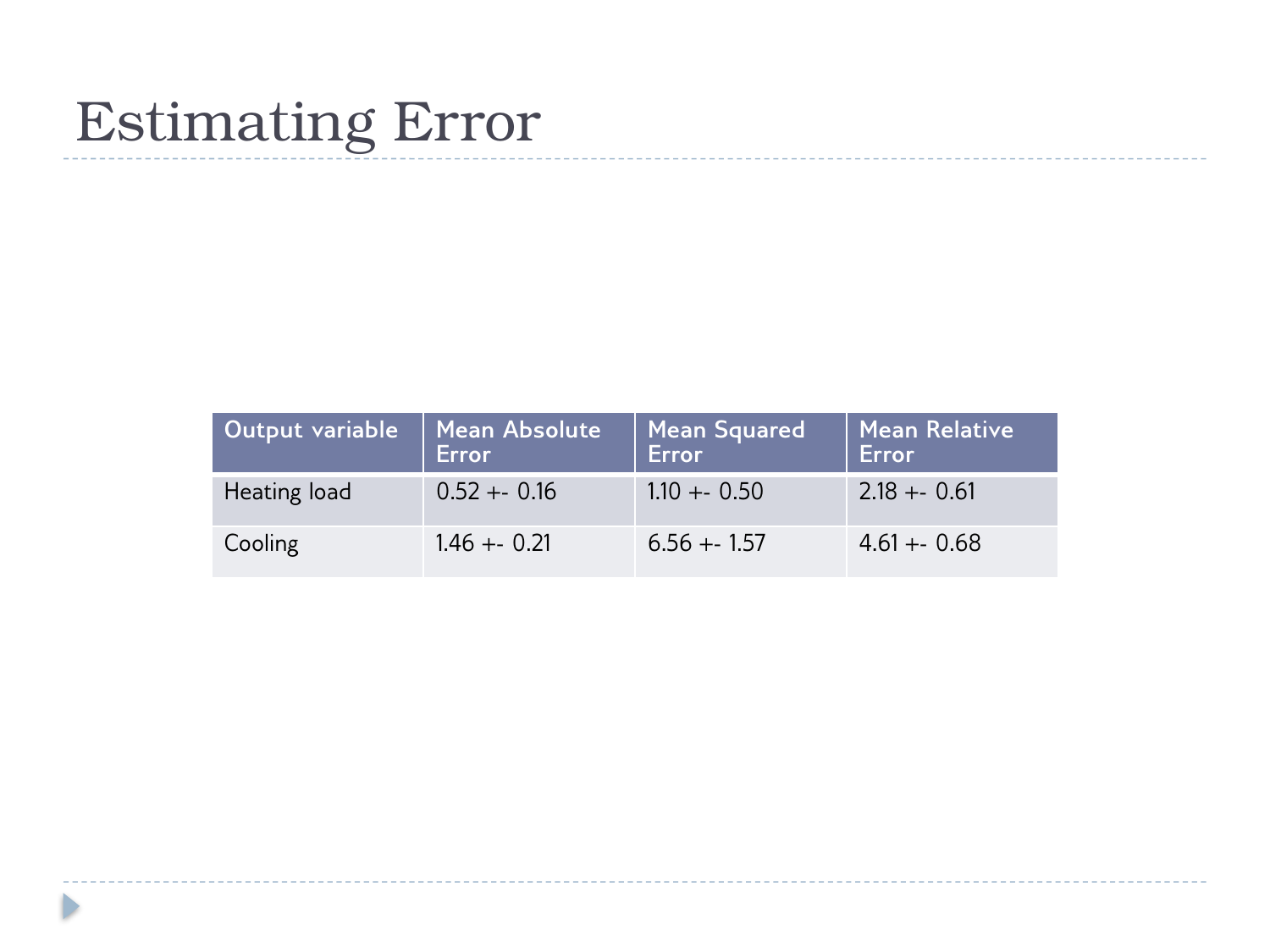

# Estimating Error
| Output variable | Mean Absolute Error | Mean Squared Error | Mean Relative Error |
| --- | --- | --- | --- |
| Heating load | 0.52 +- 0.16 | 1.10 +- 0.50 | 2.18 +- 0.61 |
| Cooling | 1.46 +- 0.21 | 6.56 +- 1.57 | 4.61 +- 0.68 |